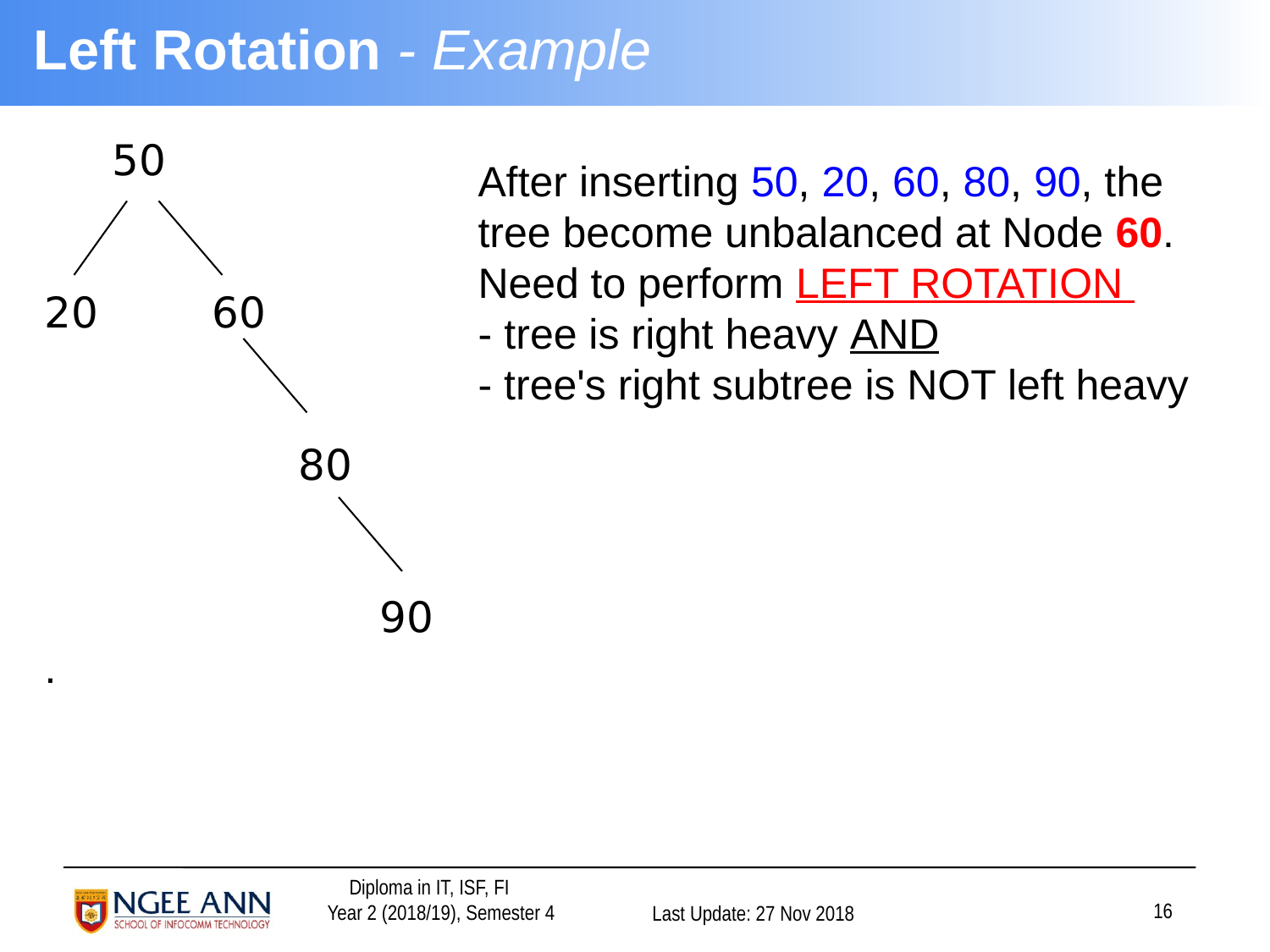

# Left Rotation - Example
     50

20	   60

		80

		      90
.

After inserting 50, 20, 60, 80, 90, the
tree become unbalanced at Node 60.
Need to perform LEFT ROTATION
- tree is right heavy AND
- tree's right subtree is NOT left heavy